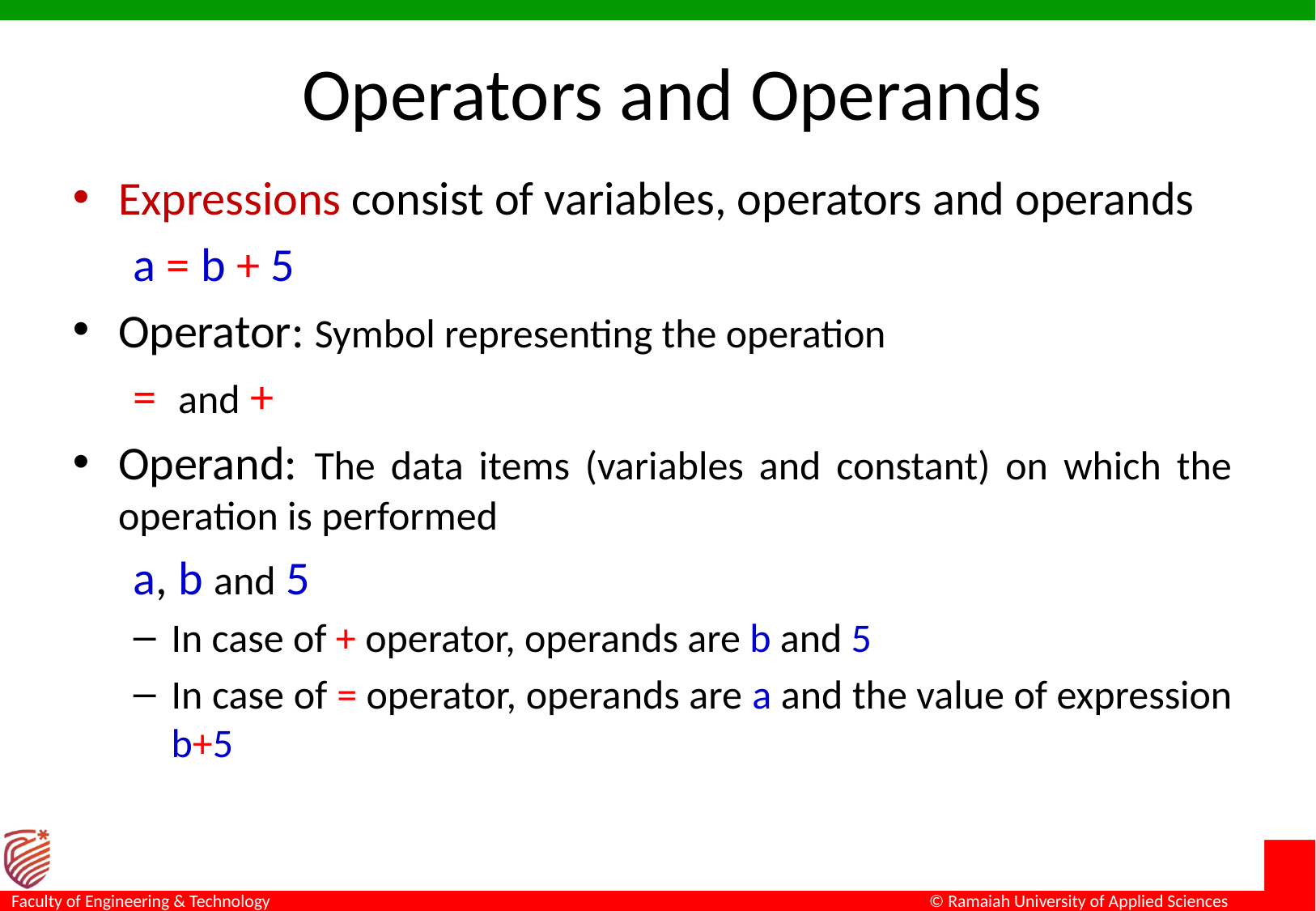

# Operators and Operands
Expressions consist of variables, operators and operands
a = b + 5
Operator: Symbol representing the operation
=  and +
Operand: The data items (variables and constant) on which the operation is performed
a, b and 5
In case of + operator, operands are b and 5
In case of = operator, operands are a and the value of expression b+5